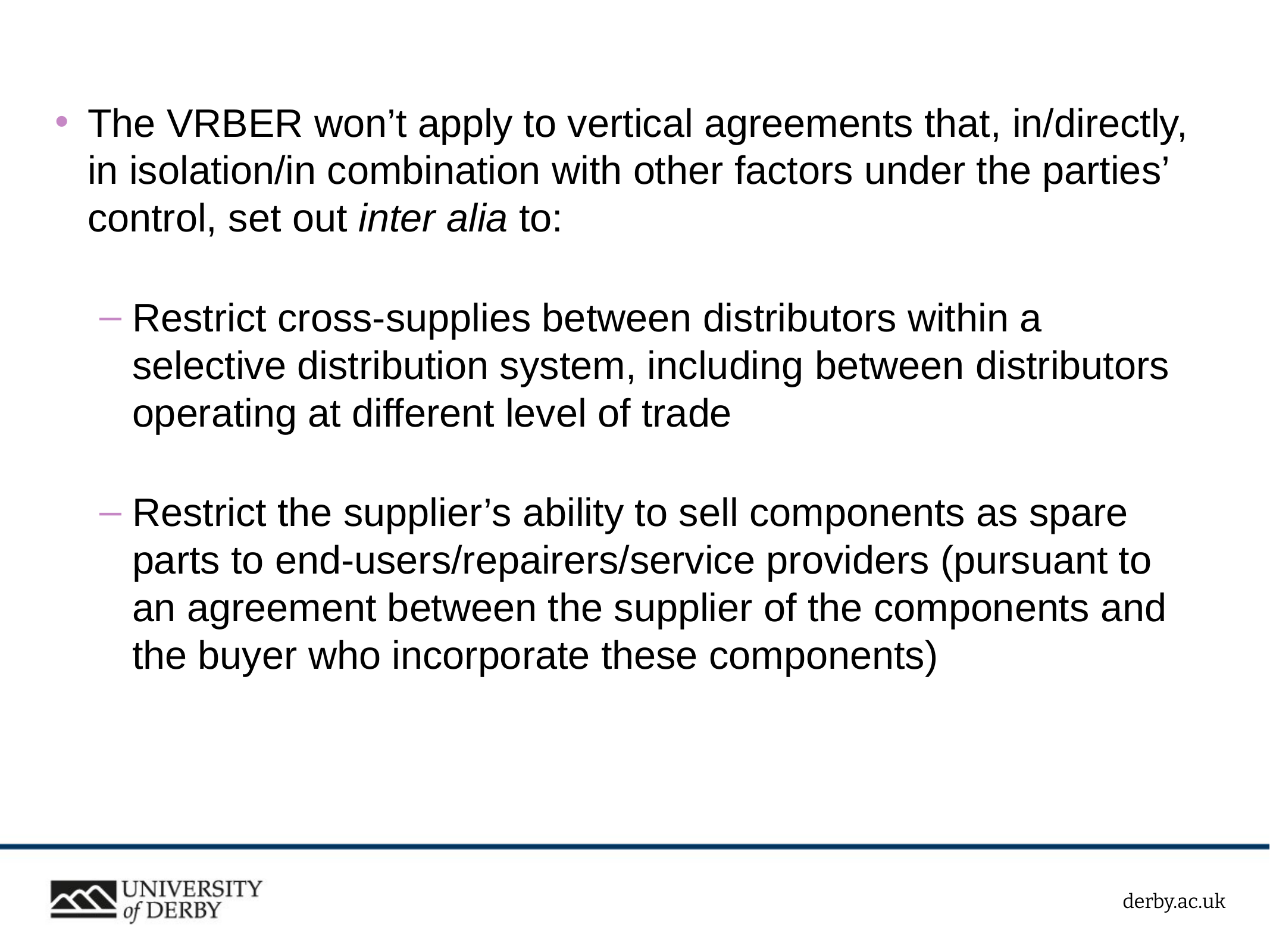

The VRBER won’t apply to vertical agreements that, in/directly, in isolation/in combination with other factors under the parties’ control, set out inter alia to:
Restrict cross-supplies between distributors within a selective distribution system, including between distributors operating at different level of trade
Restrict the supplier’s ability to sell components as spare parts to end-users/repairers/service providers (pursuant to an agreement between the supplier of the components and the buyer who incorporate these components)